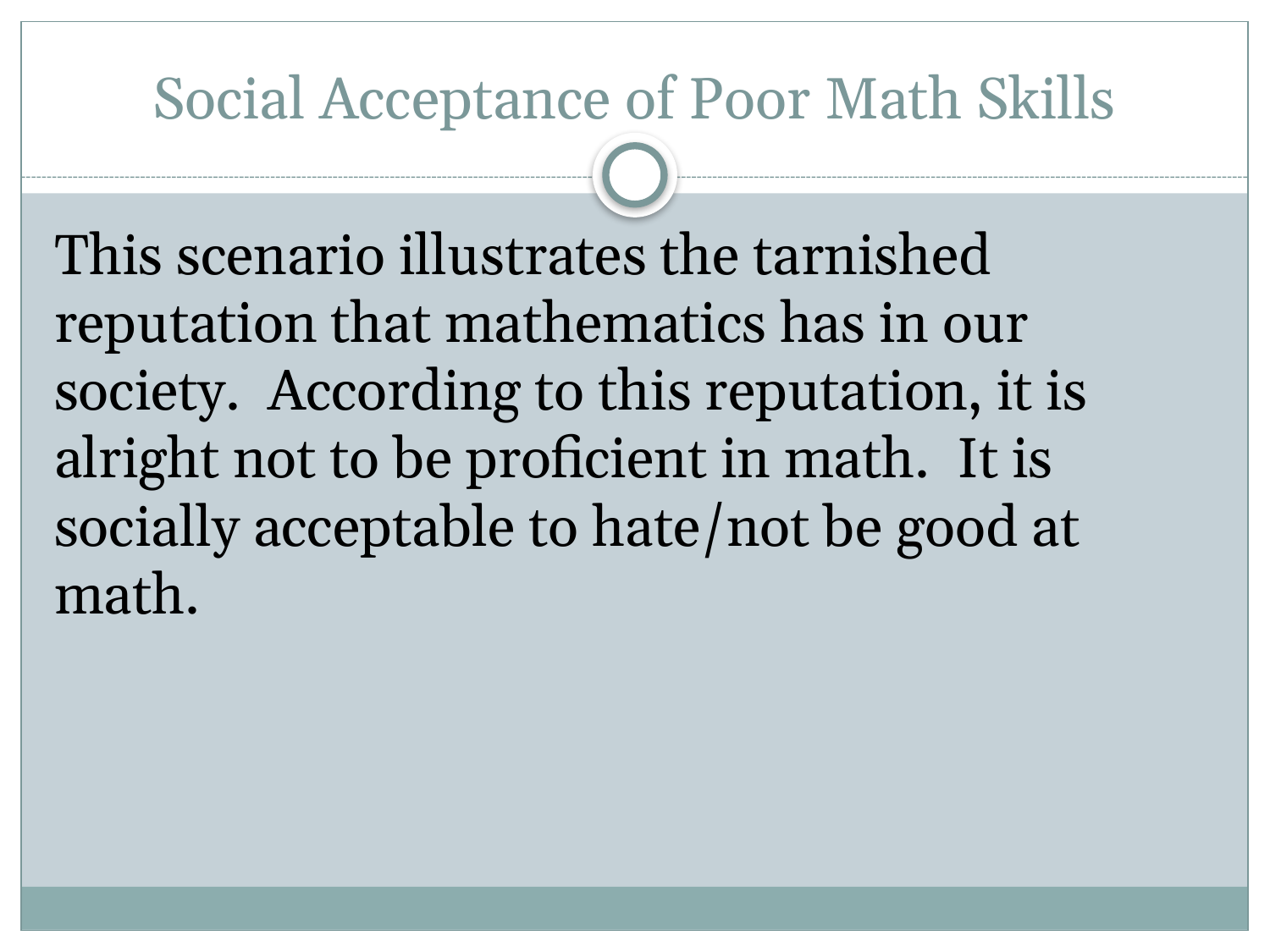

# Social Acceptance of Poor Math Skills
This scenario illustrates the tarnished reputation that mathematics has in our society.  According to this reputation, it is alright not to be proficient in math.  It is socially acceptable to hate/not be good at math.